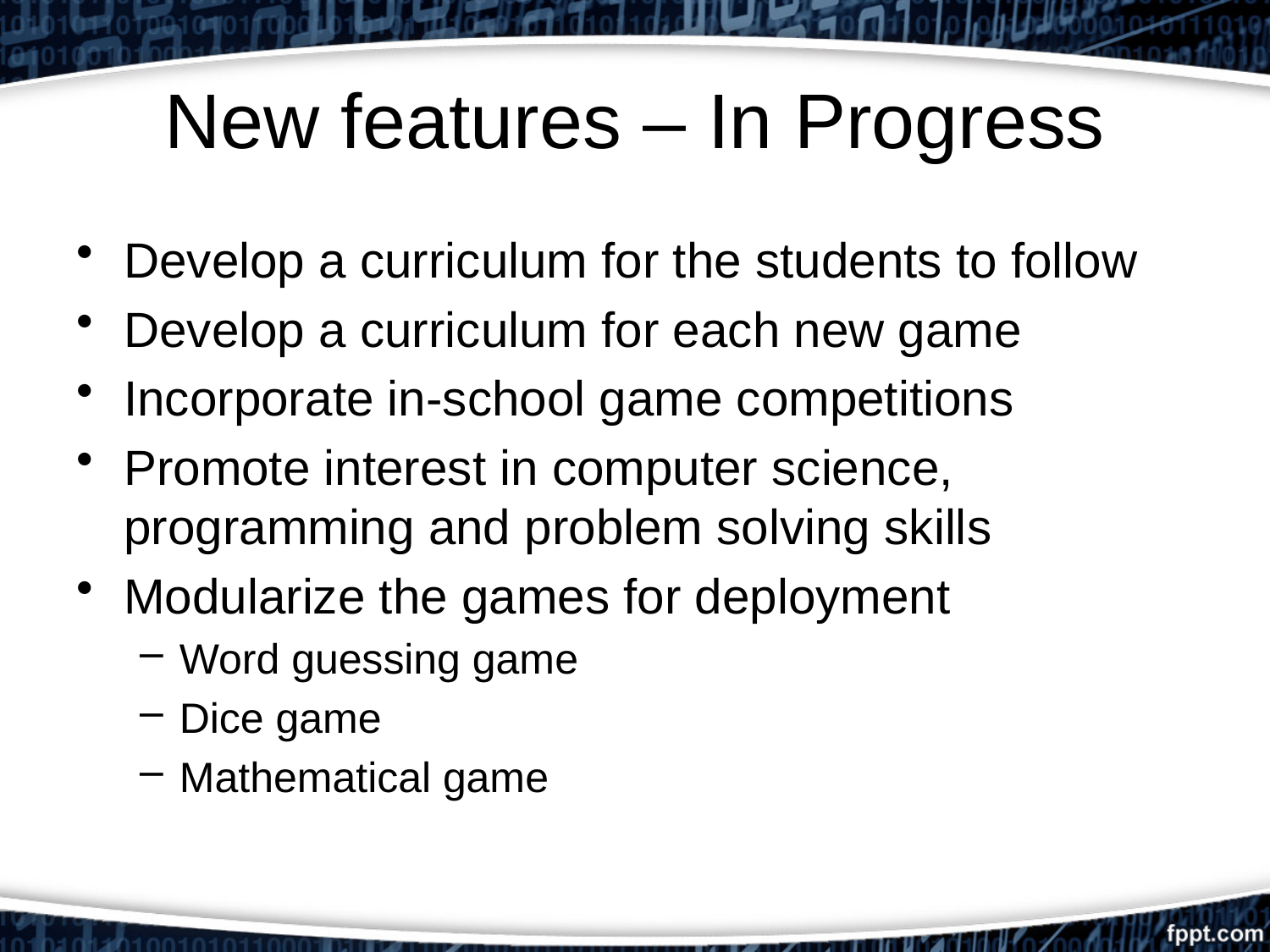

# New features – In Progress
Develop a curriculum for the students to follow
Develop a curriculum for each new game
Incorporate in-school game competitions
Promote interest in computer science, programming and problem solving skills
Modularize the games for deployment
Word guessing game
Dice game
Mathematical game